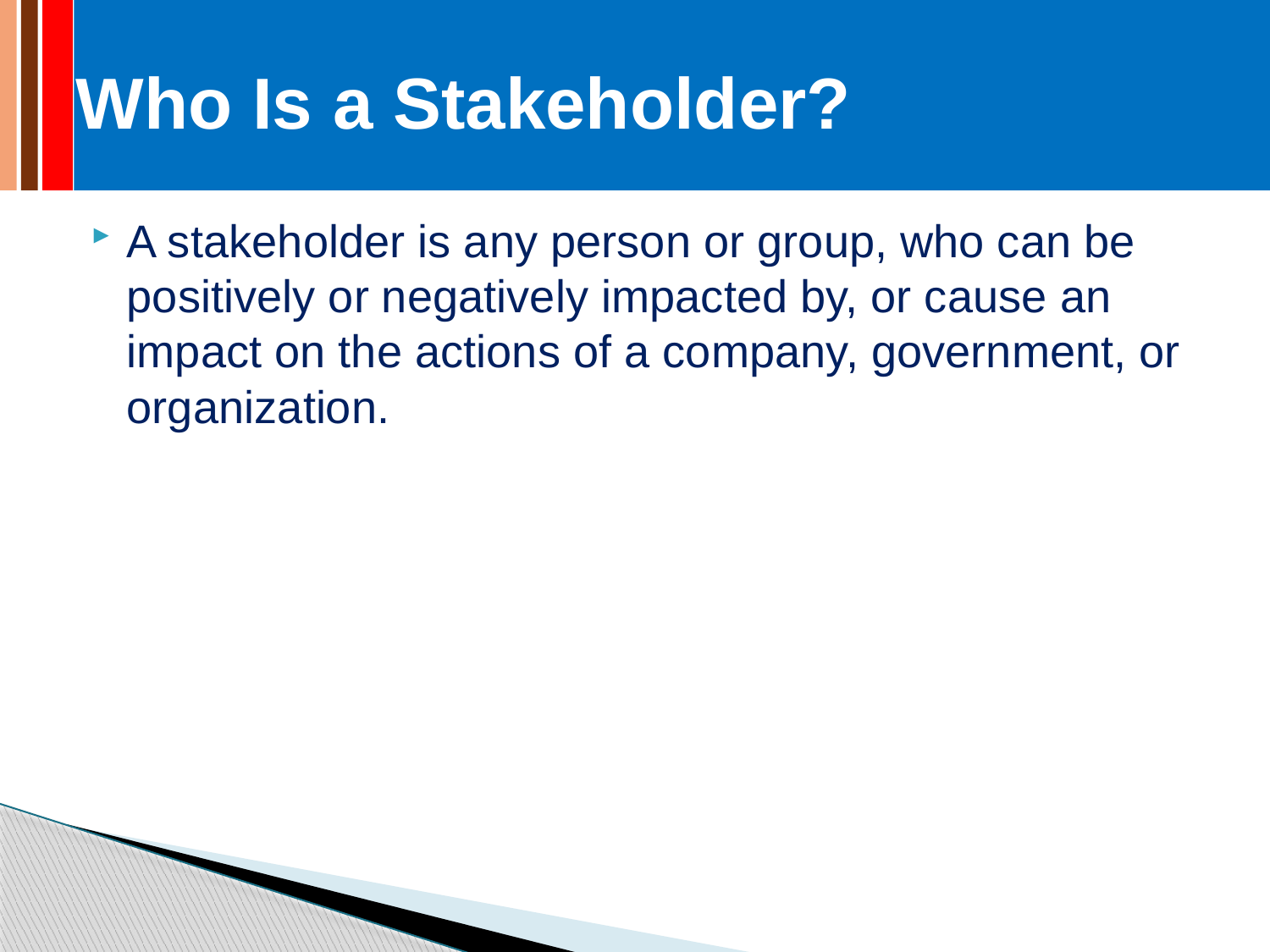

# Who Is a Stakeholder?
A stakeholder is any person or group, who can be positively or negatively impacted by, or cause an impact on the actions of a company, government, or organization.